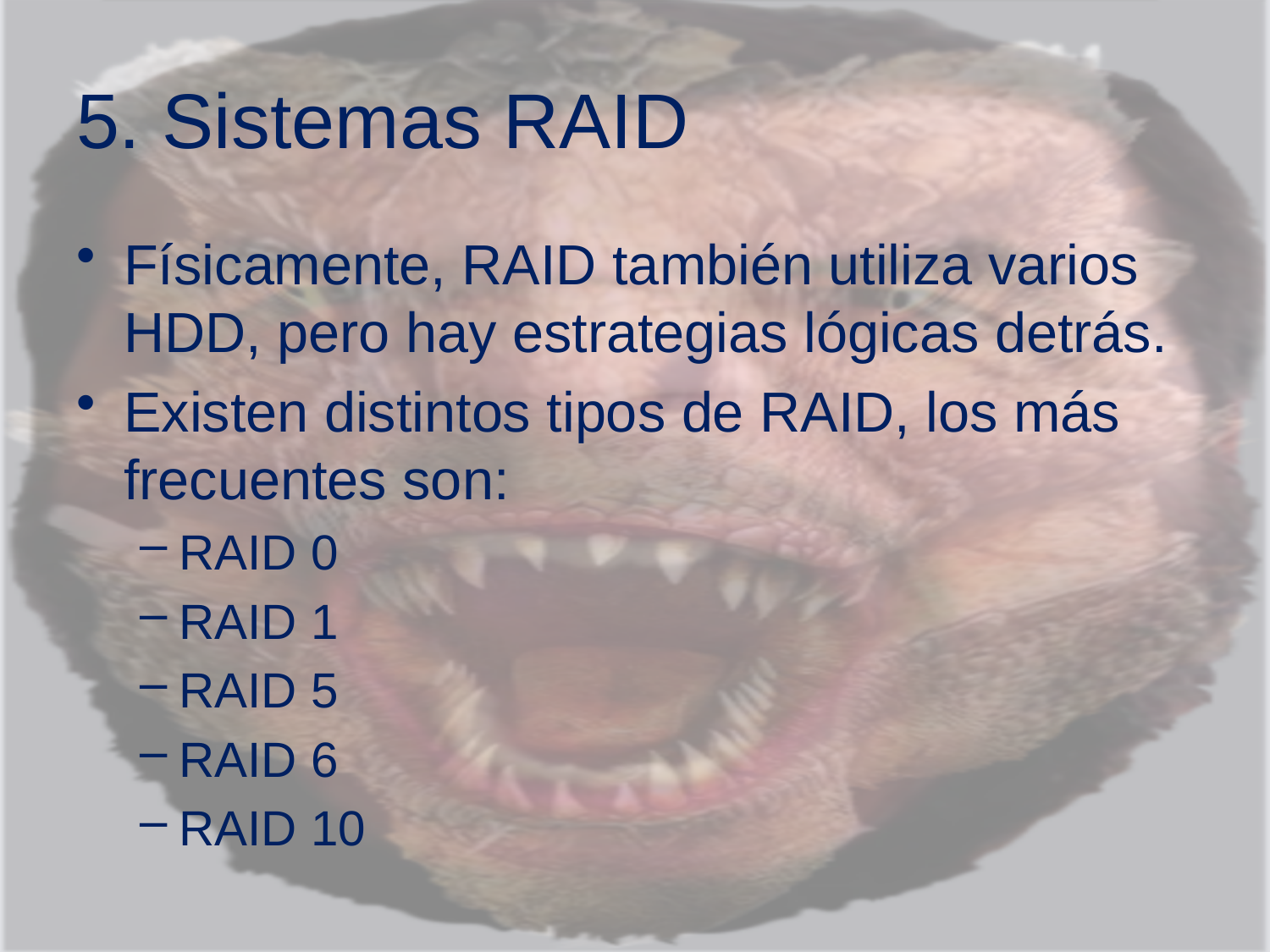

# 5. Sistemas RAID
Físicamente, RAID también utiliza varios HDD, pero hay estrategias lógicas detrás.
Existen distintos tipos de RAID, los más frecuentes son:
RAID 0
RAID 1
RAID 5
RAID 6
RAID 10